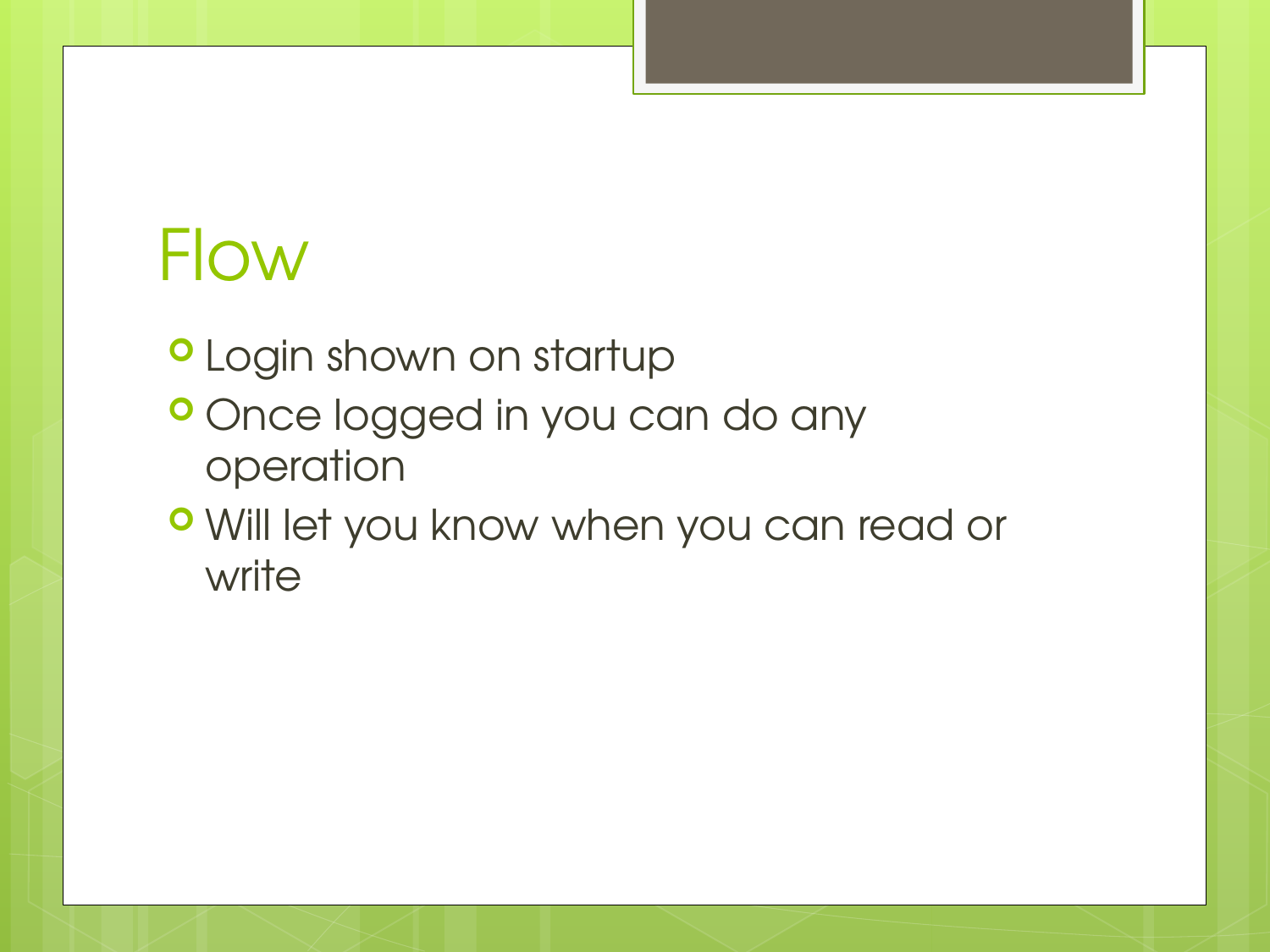

# Flow
Login shown on startup
Once logged in you can do any operation
Will let you know when you can read or write